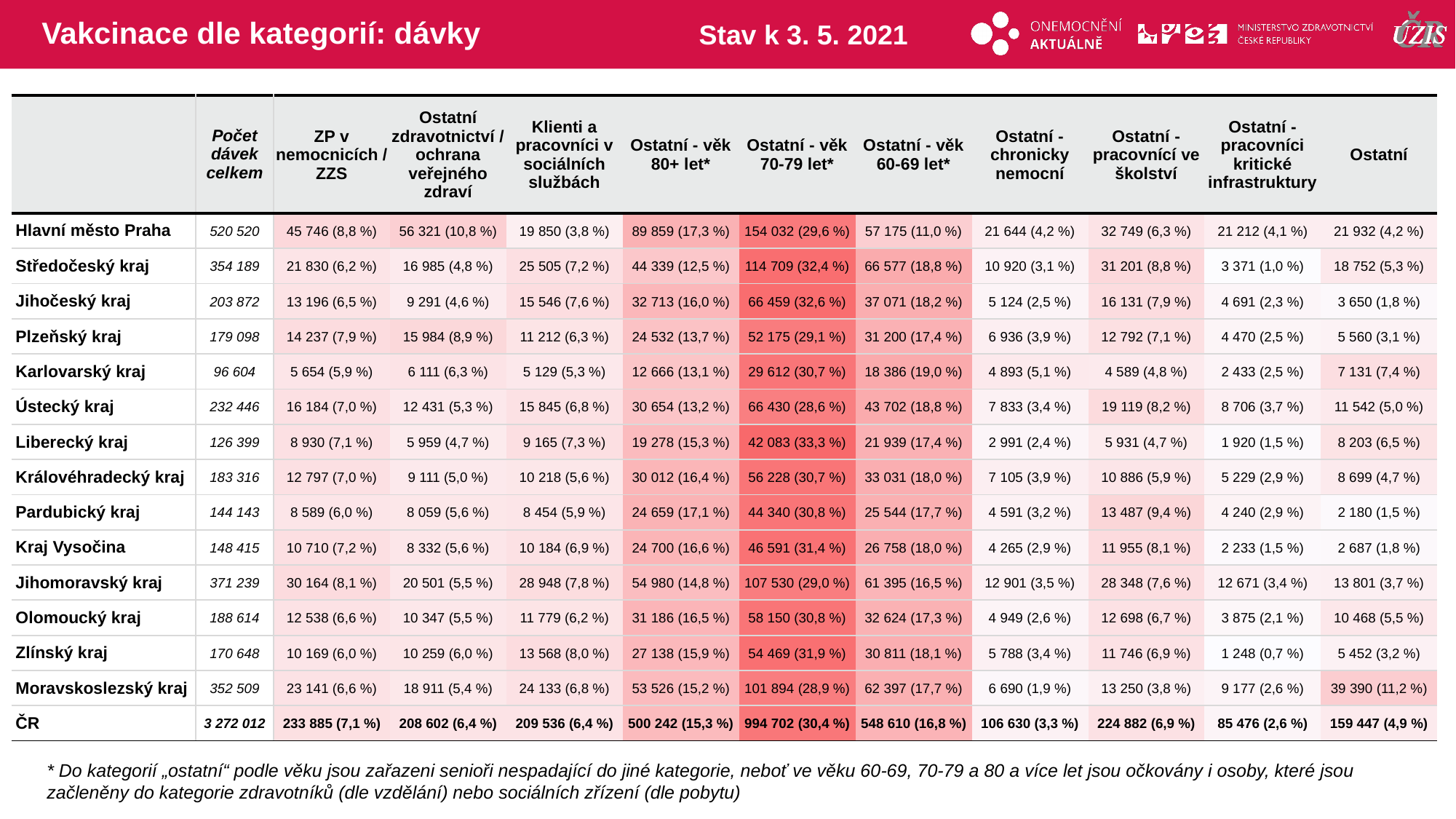

# Vakcinace dle kategorií: dávky
Stav k 3. 5. 2021
|  | Počet dávek celkem | ZP v nemocnicích / ZZS | Ostatní zdravotnictví / ochrana veřejného zdraví | Klienti a pracovníci v sociálních službách | Ostatní - věk 80+ let\* | Ostatní - věk 70-79 let\* | Ostatní - věk 60-69 let\* | Ostatní - chronicky nemocní | Ostatní - pracovnící ve školství | Ostatní - pracovníci kritické infrastruktury | Ostatní |
| --- | --- | --- | --- | --- | --- | --- | --- | --- | --- | --- | --- |
| Hlavní město Praha | 520 520 | 45 746 (8,8 %) | 56 321 (10,8 %) | 19 850 (3,8 %) | 89 859 (17,3 %) | 154 032 (29,6 %) | 57 175 (11,0 %) | 21 644 (4,2 %) | 32 749 (6,3 %) | 21 212 (4,1 %) | 21 932 (4,2 %) |
| Středočeský kraj | 354 189 | 21 830 (6,2 %) | 16 985 (4,8 %) | 25 505 (7,2 %) | 44 339 (12,5 %) | 114 709 (32,4 %) | 66 577 (18,8 %) | 10 920 (3,1 %) | 31 201 (8,8 %) | 3 371 (1,0 %) | 18 752 (5,3 %) |
| Jihočeský kraj | 203 872 | 13 196 (6,5 %) | 9 291 (4,6 %) | 15 546 (7,6 %) | 32 713 (16,0 %) | 66 459 (32,6 %) | 37 071 (18,2 %) | 5 124 (2,5 %) | 16 131 (7,9 %) | 4 691 (2,3 %) | 3 650 (1,8 %) |
| Plzeňský kraj | 179 098 | 14 237 (7,9 %) | 15 984 (8,9 %) | 11 212 (6,3 %) | 24 532 (13,7 %) | 52 175 (29,1 %) | 31 200 (17,4 %) | 6 936 (3,9 %) | 12 792 (7,1 %) | 4 470 (2,5 %) | 5 560 (3,1 %) |
| Karlovarský kraj | 96 604 | 5 654 (5,9 %) | 6 111 (6,3 %) | 5 129 (5,3 %) | 12 666 (13,1 %) | 29 612 (30,7 %) | 18 386 (19,0 %) | 4 893 (5,1 %) | 4 589 (4,8 %) | 2 433 (2,5 %) | 7 131 (7,4 %) |
| Ústecký kraj | 232 446 | 16 184 (7,0 %) | 12 431 (5,3 %) | 15 845 (6,8 %) | 30 654 (13,2 %) | 66 430 (28,6 %) | 43 702 (18,8 %) | 7 833 (3,4 %) | 19 119 (8,2 %) | 8 706 (3,7 %) | 11 542 (5,0 %) |
| Liberecký kraj | 126 399 | 8 930 (7,1 %) | 5 959 (4,7 %) | 9 165 (7,3 %) | 19 278 (15,3 %) | 42 083 (33,3 %) | 21 939 (17,4 %) | 2 991 (2,4 %) | 5 931 (4,7 %) | 1 920 (1,5 %) | 8 203 (6,5 %) |
| Královéhradecký kraj | 183 316 | 12 797 (7,0 %) | 9 111 (5,0 %) | 10 218 (5,6 %) | 30 012 (16,4 %) | 56 228 (30,7 %) | 33 031 (18,0 %) | 7 105 (3,9 %) | 10 886 (5,9 %) | 5 229 (2,9 %) | 8 699 (4,7 %) |
| Pardubický kraj | 144 143 | 8 589 (6,0 %) | 8 059 (5,6 %) | 8 454 (5,9 %) | 24 659 (17,1 %) | 44 340 (30,8 %) | 25 544 (17,7 %) | 4 591 (3,2 %) | 13 487 (9,4 %) | 4 240 (2,9 %) | 2 180 (1,5 %) |
| Kraj Vysočina | 148 415 | 10 710 (7,2 %) | 8 332 (5,6 %) | 10 184 (6,9 %) | 24 700 (16,6 %) | 46 591 (31,4 %) | 26 758 (18,0 %) | 4 265 (2,9 %) | 11 955 (8,1 %) | 2 233 (1,5 %) | 2 687 (1,8 %) |
| Jihomoravský kraj | 371 239 | 30 164 (8,1 %) | 20 501 (5,5 %) | 28 948 (7,8 %) | 54 980 (14,8 %) | 107 530 (29,0 %) | 61 395 (16,5 %) | 12 901 (3,5 %) | 28 348 (7,6 %) | 12 671 (3,4 %) | 13 801 (3,7 %) |
| Olomoucký kraj | 188 614 | 12 538 (6,6 %) | 10 347 (5,5 %) | 11 779 (6,2 %) | 31 186 (16,5 %) | 58 150 (30,8 %) | 32 624 (17,3 %) | 4 949 (2,6 %) | 12 698 (6,7 %) | 3 875 (2,1 %) | 10 468 (5,5 %) |
| Zlínský kraj | 170 648 | 10 169 (6,0 %) | 10 259 (6,0 %) | 13 568 (8,0 %) | 27 138 (15,9 %) | 54 469 (31,9 %) | 30 811 (18,1 %) | 5 788 (3,4 %) | 11 746 (6,9 %) | 1 248 (0,7 %) | 5 452 (3,2 %) |
| Moravskoslezský kraj | 352 509 | 23 141 (6,6 %) | 18 911 (5,4 %) | 24 133 (6,8 %) | 53 526 (15,2 %) | 101 894 (28,9 %) | 62 397 (17,7 %) | 6 690 (1,9 %) | 13 250 (3,8 %) | 9 177 (2,6 %) | 39 390 (11,2 %) |
| ČR | 3 272 012 | 233 885 (7,1 %) | 208 602 (6,4 %) | 209 536 (6,4 %) | 500 242 (15,3 %) | 994 702 (30,4 %) | 548 610 (16,8 %) | 106 630 (3,3 %) | 224 882 (6,9 %) | 85 476 (2,6 %) | 159 447 (4,9 %) |
|  |  |  |  |  |  |  |  |  |  |
| --- | --- | --- | --- | --- | --- | --- | --- | --- | --- |
|  |  |  |  |  |  |  |  |  |  |
|  |  |  |  |  |  |  |  |  |  |
|  |  |  |  |  |  |  |  |  |  |
|  |  |  |  |  |  |  |  |  |  |
|  |  |  |  |  |  |  |  |  |  |
|  |  |  |  |  |  |  |  |  |  |
|  |  |  |  |  |  |  |  |  |  |
|  |  |  |  |  |  |  |  |  |  |
|  |  |  |  |  |  |  |  |  |  |
|  |  |  |  |  |  |  |  |  |  |
|  |  |  |  |  |  |  |  |  |  |
|  |  |  |  |  |  |  |  |  |  |
|  |  |  |  |  |  |  |  |  |  |
|  |  |  |  |  |  |  |  |  |  |
* Do kategorií „ostatní“ podle věku jsou zařazeni senioři nespadající do jiné kategorie, neboť ve věku 60-69, 70-79 a 80 a více let jsou očkovány i osoby, které jsou začleněny do kategorie zdravotníků (dle vzdělání) nebo sociálních zřízení (dle pobytu)